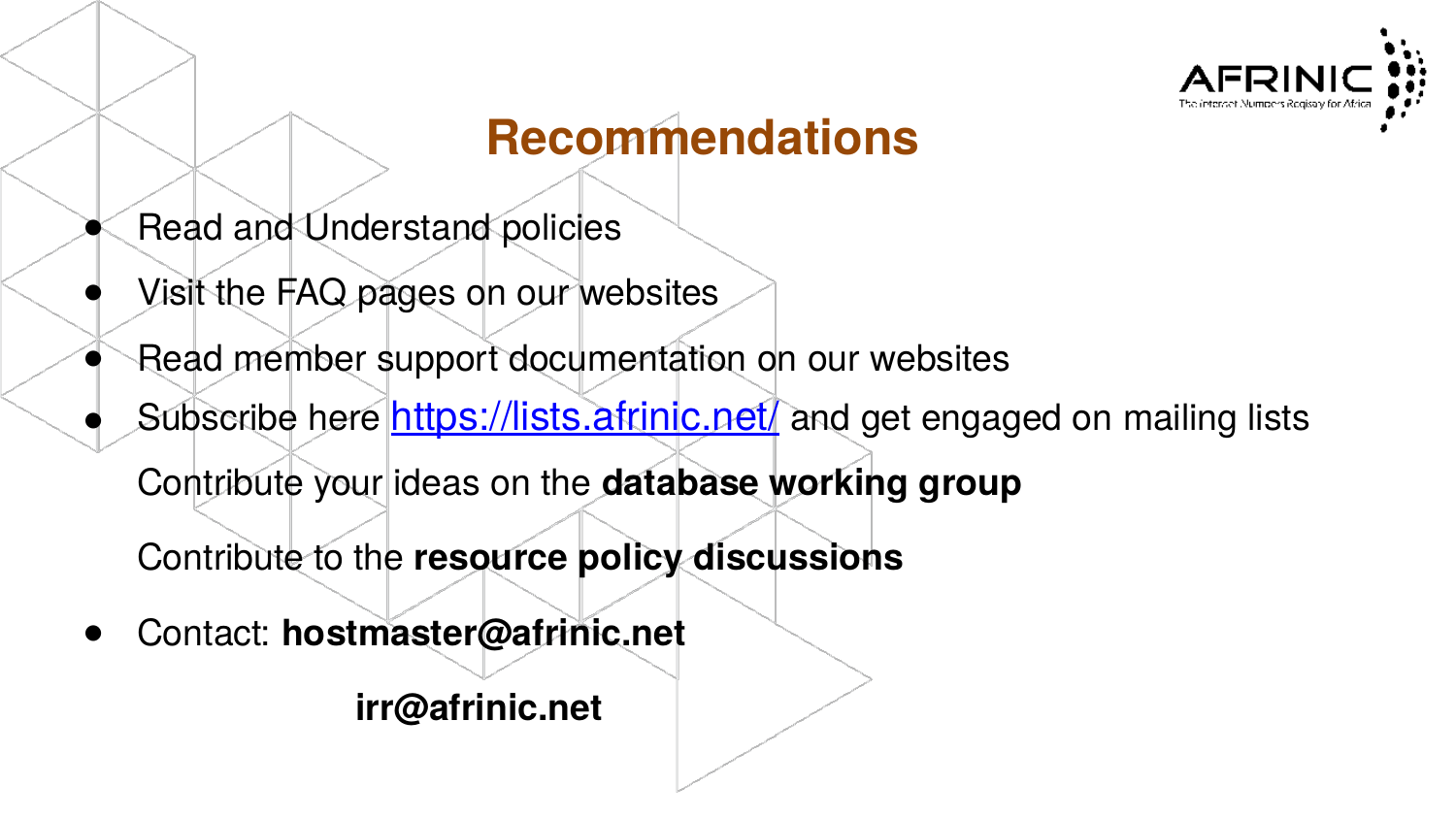

# Recommendations

Read and Understand policies
Visit the FAQ pages on our websites
Read member support documentation on our websites
Subscribe here https://lists.afrinic.net/ and get engaged on mailing lists
Contribute your ideas on the database working group
Contribute to the resource policy discussions
Contact: hostmaster@afrinic.net
	irr@afrinic.net